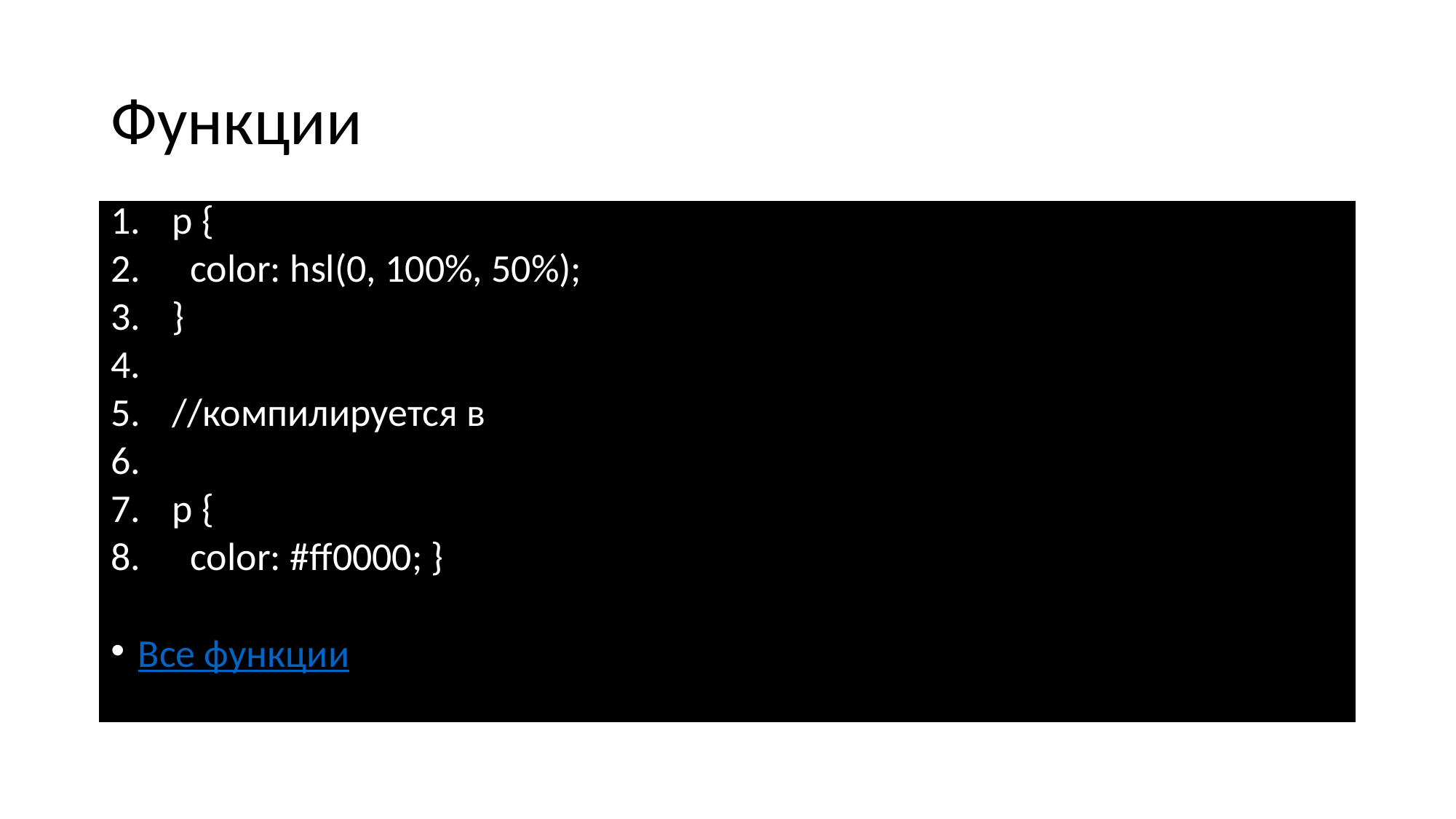

# Функции
p {
  color: hsl(0, 100%, 50%);
}

//компилируется в

p {
  color: #ff0000; }

Все функции